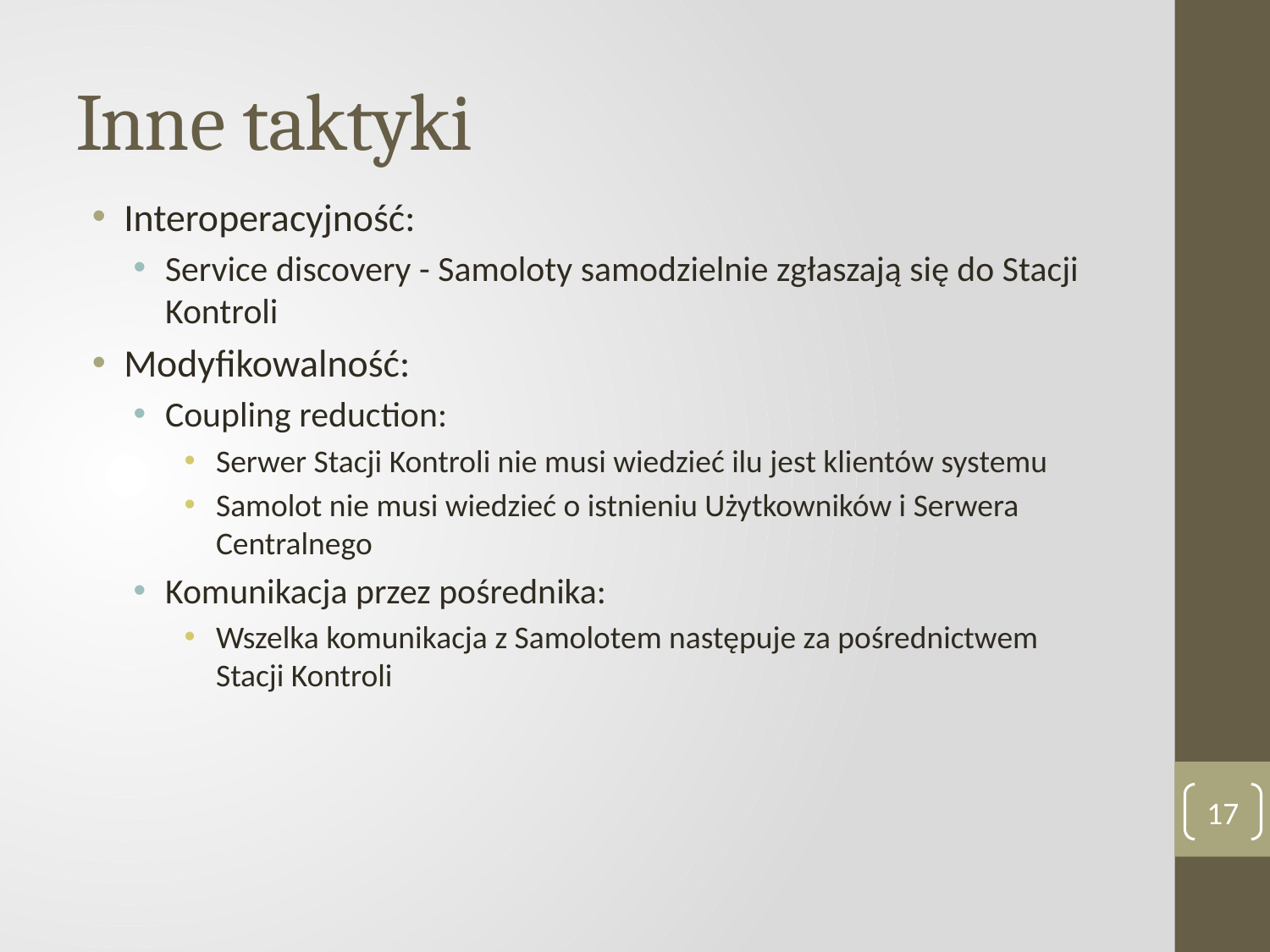

# Inne taktyki
Interoperacyjność:
Service discovery - Samoloty samodzielnie zgłaszają się do Stacji Kontroli
Modyfikowalność:
Coupling reduction:
Serwer Stacji Kontroli nie musi wiedzieć ilu jest klientów systemu
Samolot nie musi wiedzieć o istnieniu Użytkowników i Serwera Centralnego
Komunikacja przez pośrednika:
Wszelka komunikacja z Samolotem następuje za pośrednictwem Stacji Kontroli
17